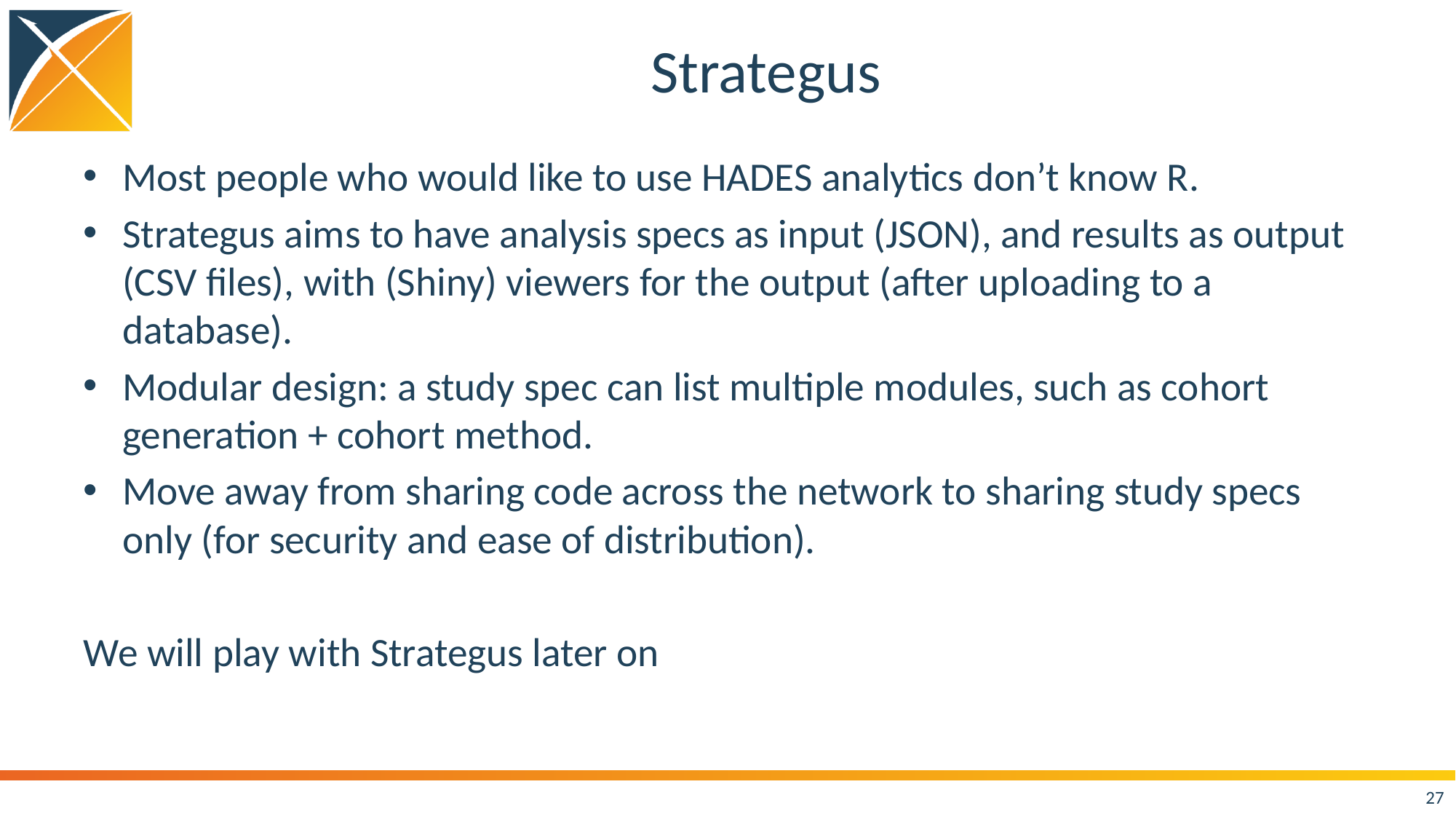

# Strategus
Most people who would like to use HADES analytics don’t know R.
Strategus aims to have analysis specs as input (JSON), and results as output (CSV files), with (Shiny) viewers for the output (after uploading to a database).
Modular design: a study spec can list multiple modules, such as cohort generation + cohort method.
Move away from sharing code across the network to sharing study specs only (for security and ease of distribution).

We will play with Strategus later on

27